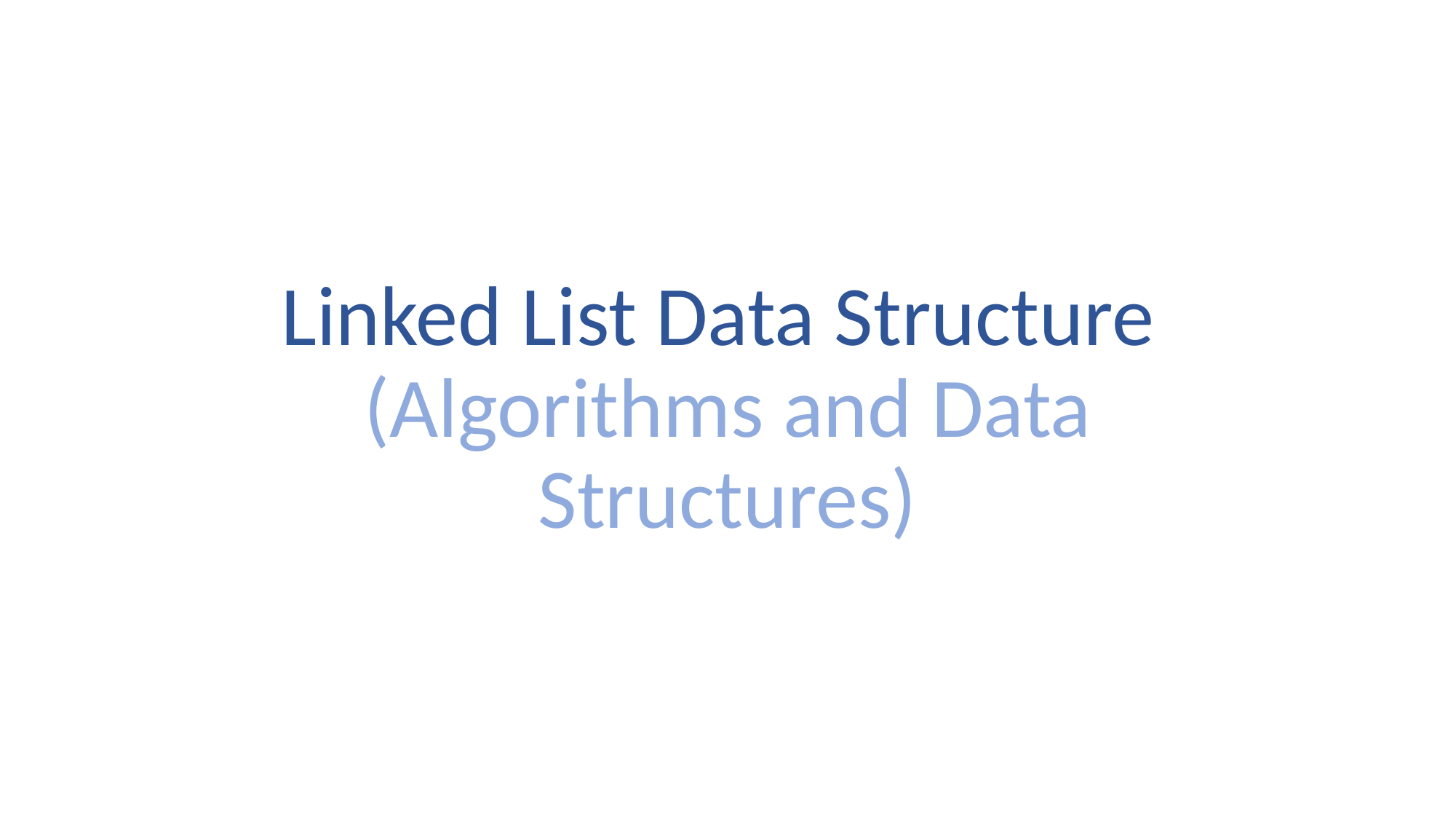

# Linked List Data Structure (Algorithms and Data Structures)